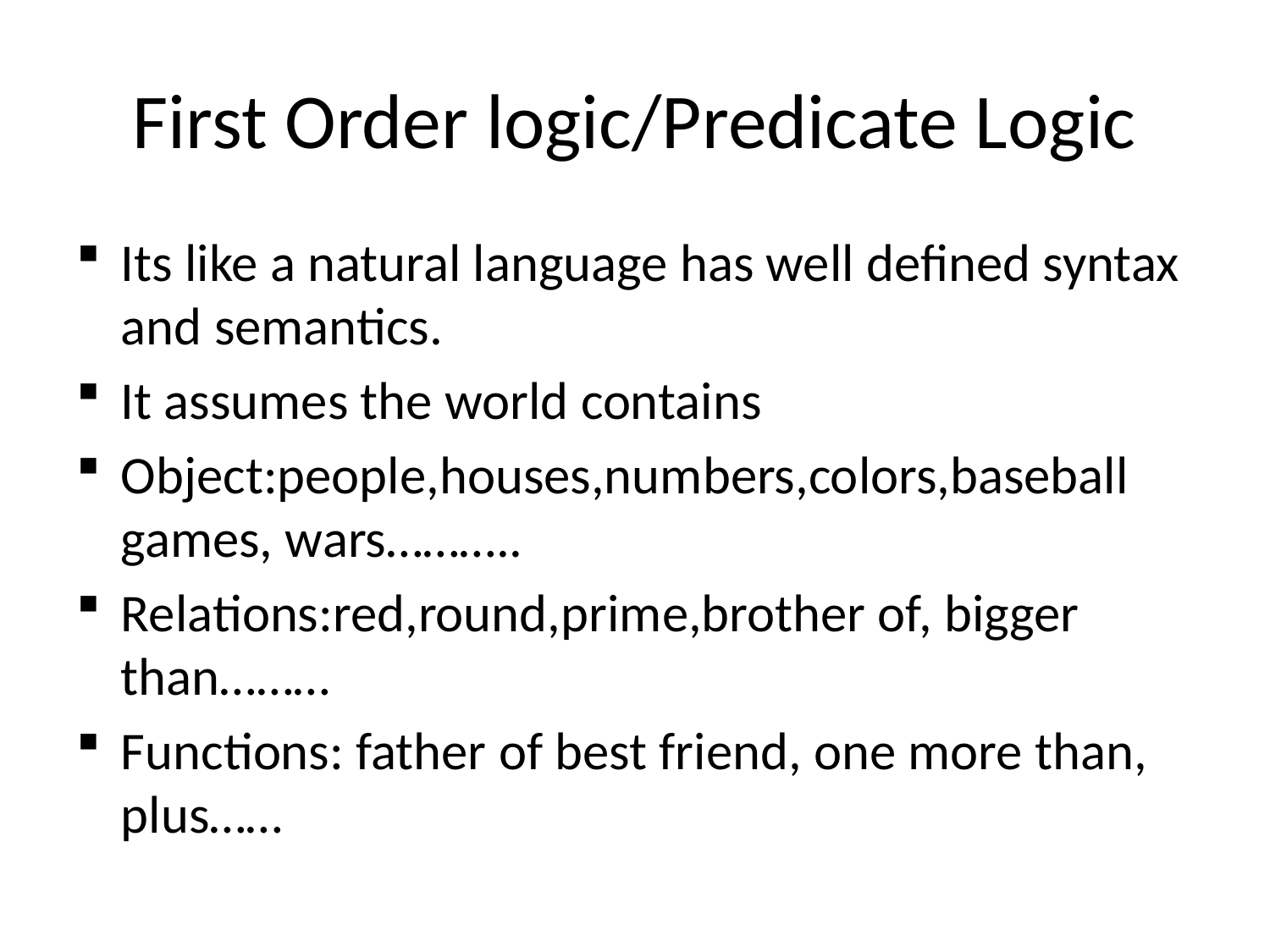

# First Order logic/Predicate Logic
Its like a natural language has well defined syntax and semantics.
It assumes the world contains
Object:people,houses,numbers,colors,baseball games, wars………..
Relations:red,round,prime,brother of, bigger than………
Functions: father of best friend, one more than, plus……